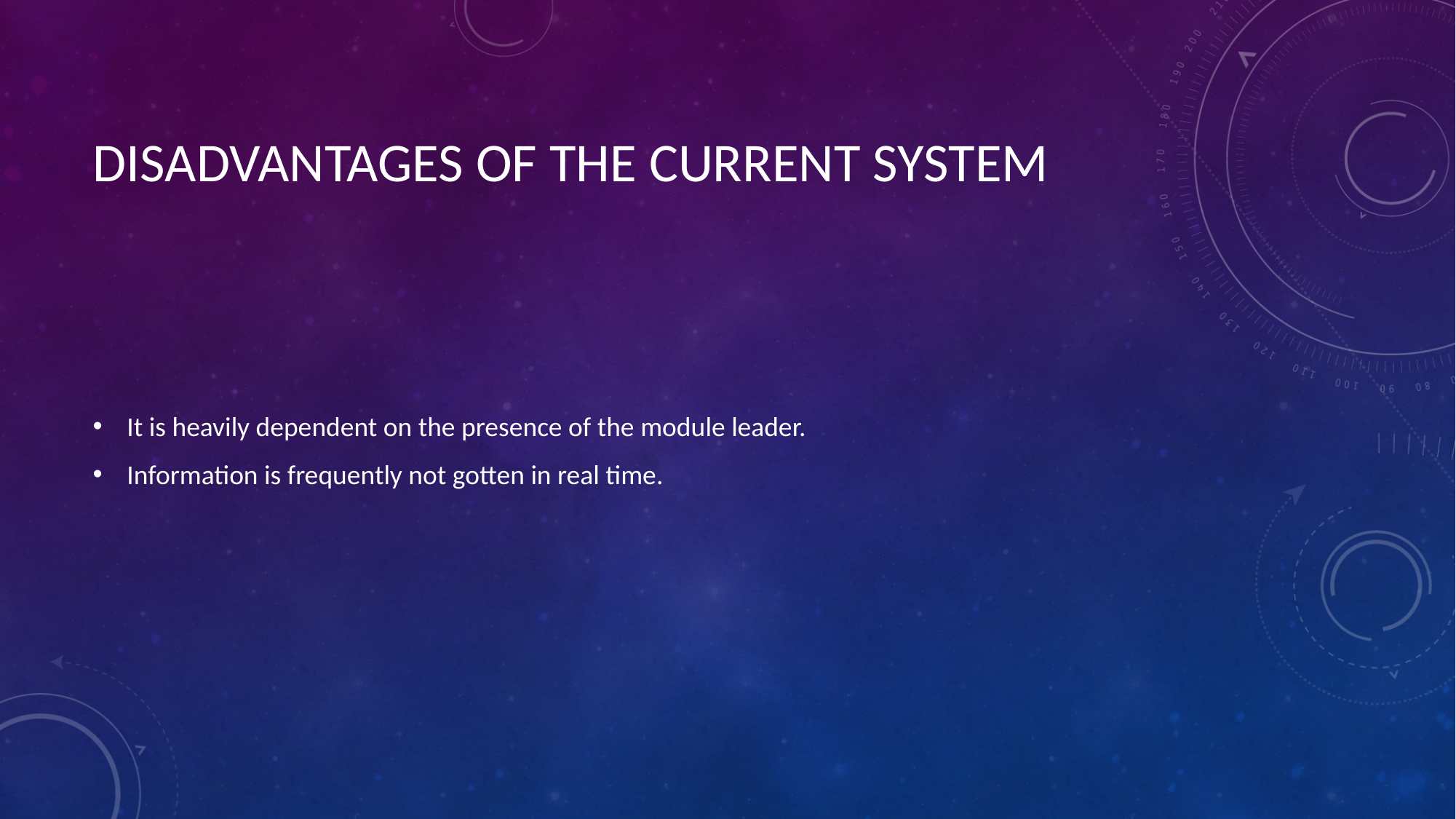

# Disadvantages of the current system
It is heavily dependent on the presence of the module leader.
Information is frequently not gotten in real time.